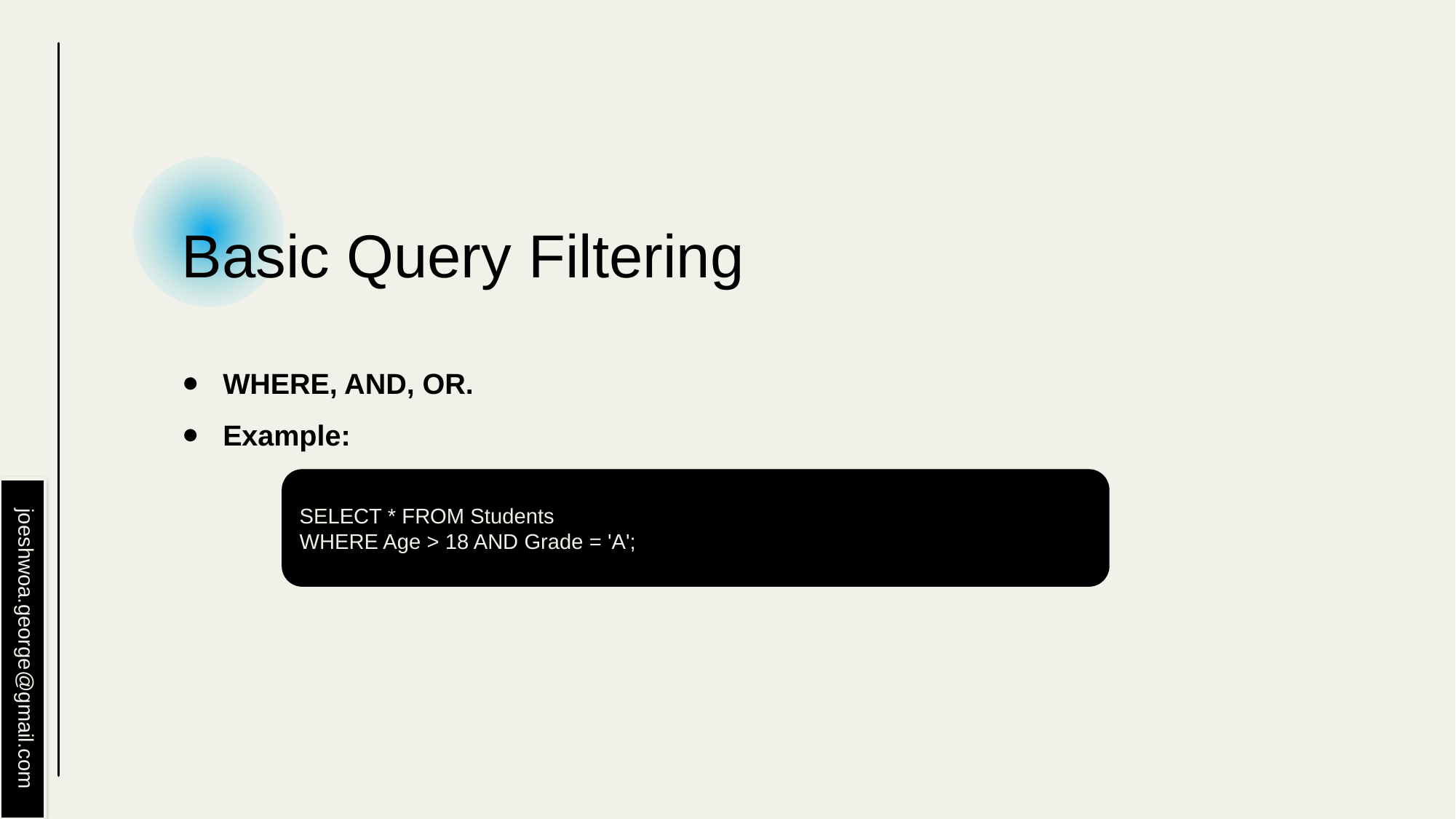

# Basic Query Filtering
WHERE, AND, OR.
Example:

SELECT * FROM Students
WHERE Age > 18 AND Grade = 'A';
joeshwoa.george@gmail.com